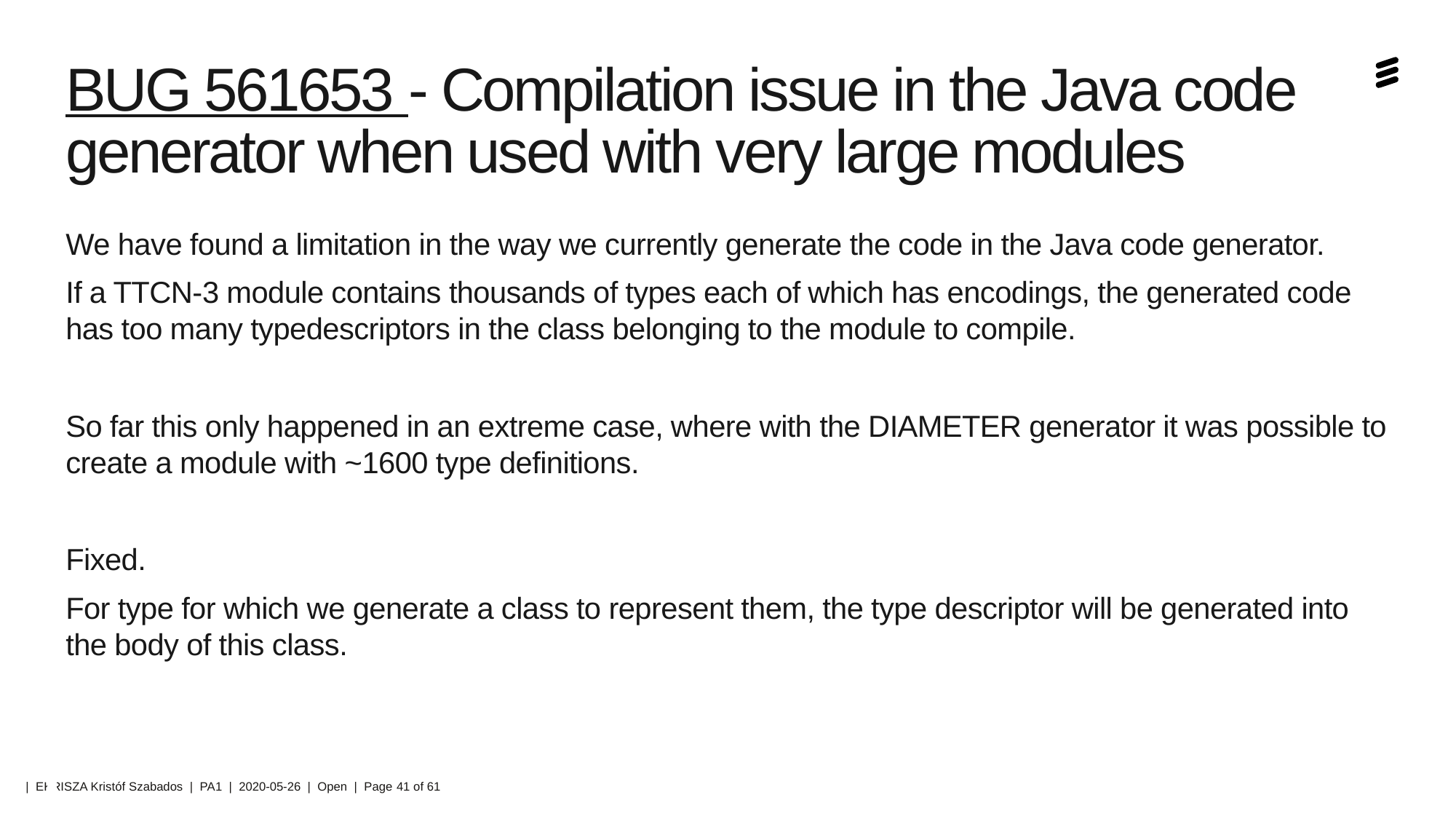

# BUG 561653 - Compilation issue in the Java code generator when used with very large modules
We have found a limitation in the way we currently generate the code in the Java code generator.
If a TTCN-3 module contains thousands of types each of which has encodings, the generated code has too many typedescriptors in the class belonging to the module to compile.

So far this only happened in an extreme case, where with the DIAMETER generator it was possible to create a module with ~1600 type definitions.

Fixed.
For type for which we generate a class to represent them, the type descriptor will be generated into the body of this class.